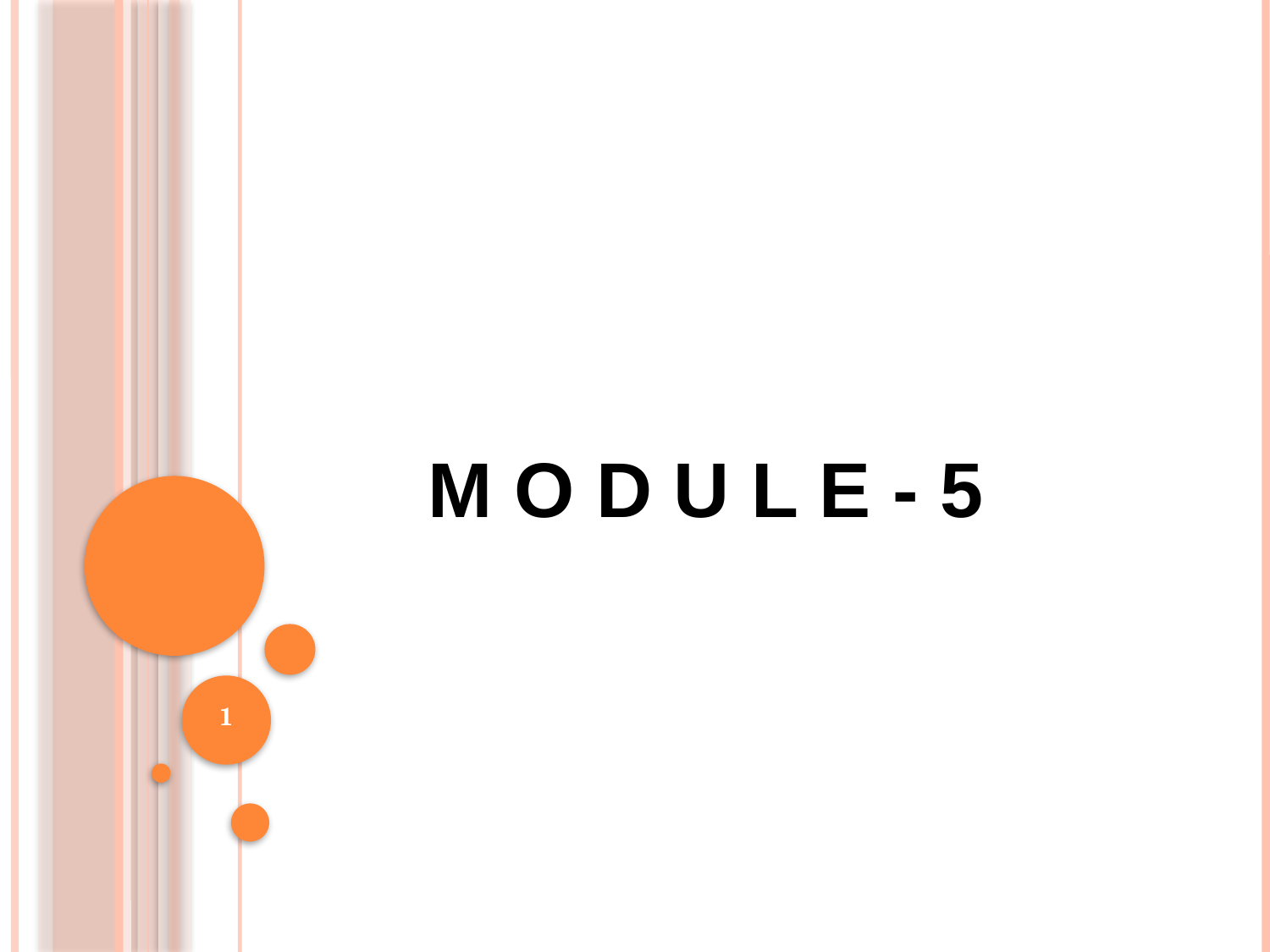

# M O D U L E - 5
1